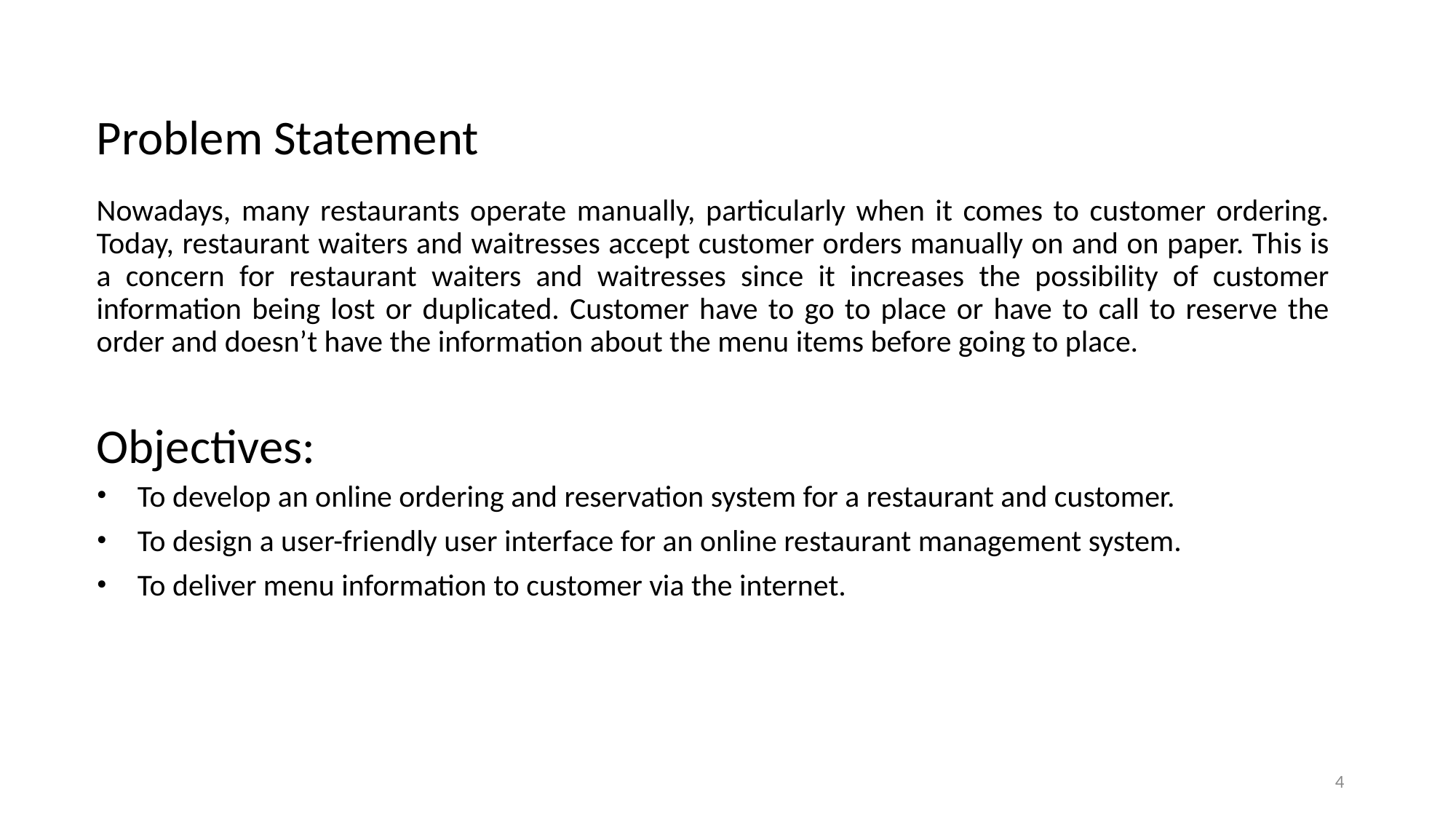

# Problem Statement
Nowadays, many restaurants operate manually, particularly when it comes to customer ordering. Today, restaurant waiters and waitresses accept customer orders manually on and on paper. This is a concern for restaurant waiters and waitresses since it increases the possibility of customer information being lost or duplicated. Customer have to go to place or have to call to reserve the order and doesn’t have the information about the menu items before going to place.

Objectives:
To develop an online ordering and reservation system for a restaurant and customer.
To design a user-friendly user interface for an online restaurant management system.
To deliver menu information to customer via the internet.

4